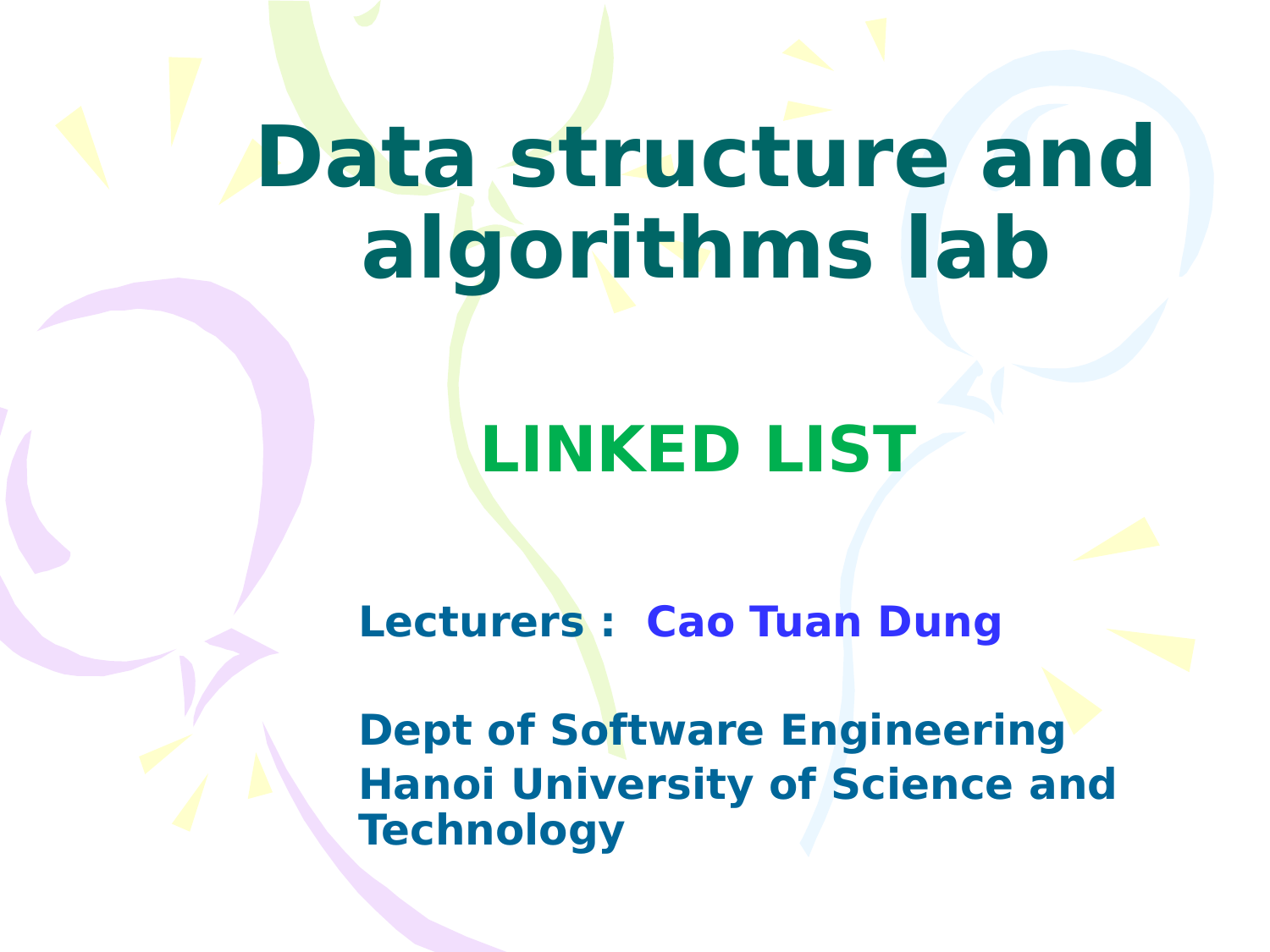

# Data structure and algorithms lab
LINKED LIST
Lecturers :  Cao Tuan Dung

Dept of Software Engineering
Hanoi University of Science and Technology